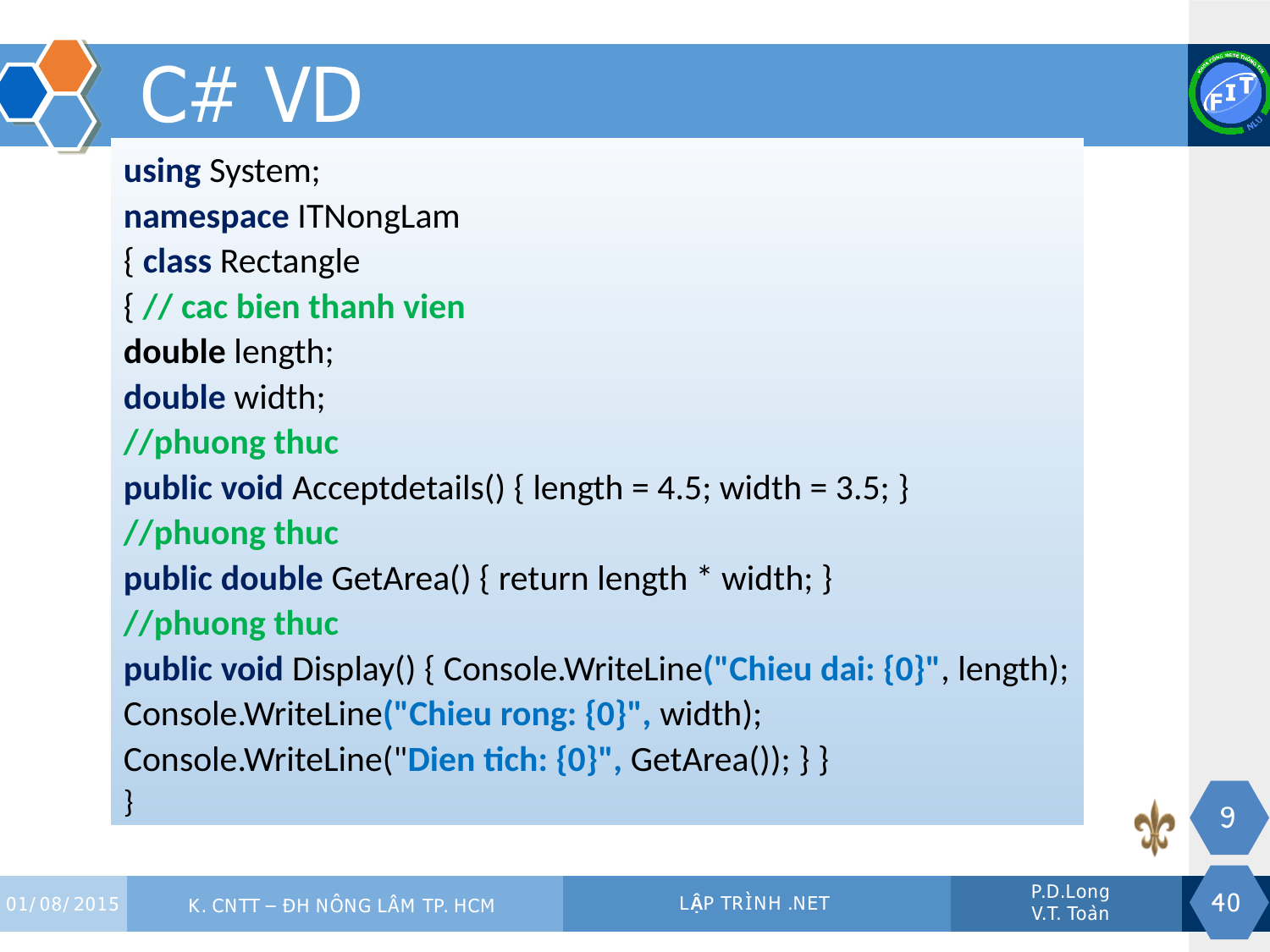

# C# VD
using System;
namespace ITNongLam
{ class Rectangle
{ // cac bien thanh vien
double length;
double width;
//phuong thuc
public void Acceptdetails() { length = 4.5; width = 3.5; }
//phuong thuc
public double GetArea() { return length * width; }
//phuong thuc
public void Display() { Console.WriteLine("Chieu dai: {0}", length); Console.WriteLine("Chieu rong: {0}", width);
Console.WriteLine("Dien tich: {0}", GetArea()); } }
}

9
01/08/2015
K. CNTT – ĐH NÔNG LÂM TP. HCM